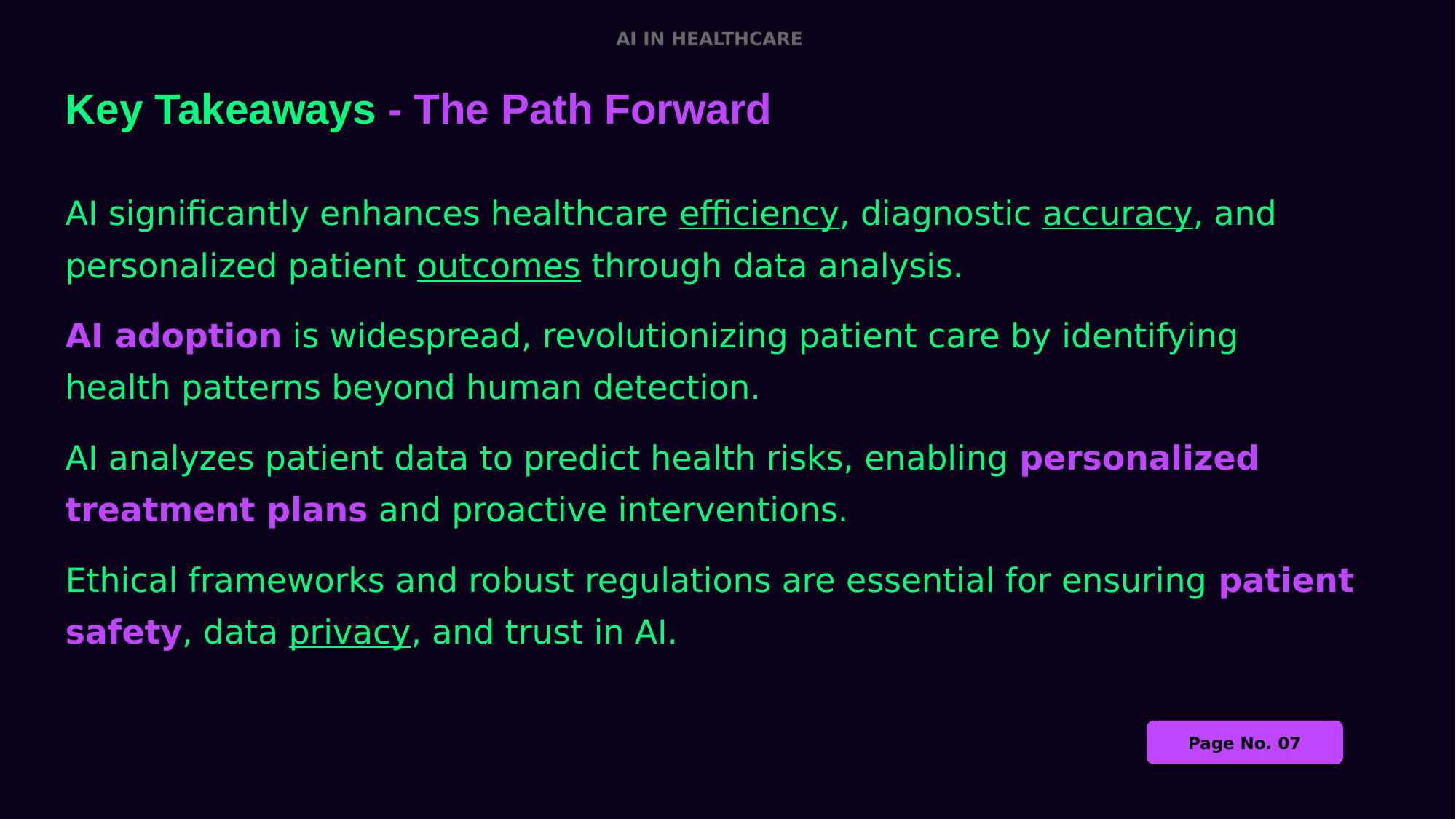

AI IN HEALTHCARE
Key Takeaways - The Path Forward
AI significantly enhances healthcare efficiency, diagnostic accuracy, and personalized patient outcomes through data analysis.
AI adoption is widespread, revolutionizing patient care by identifying health patterns beyond human detection.
AI analyzes patient data to predict health risks, enabling personalized treatment plans and proactive interventions.
Ethical frameworks and robust regulations are essential for ensuring patient safety, data privacy, and trust in AI.
Page No. 07